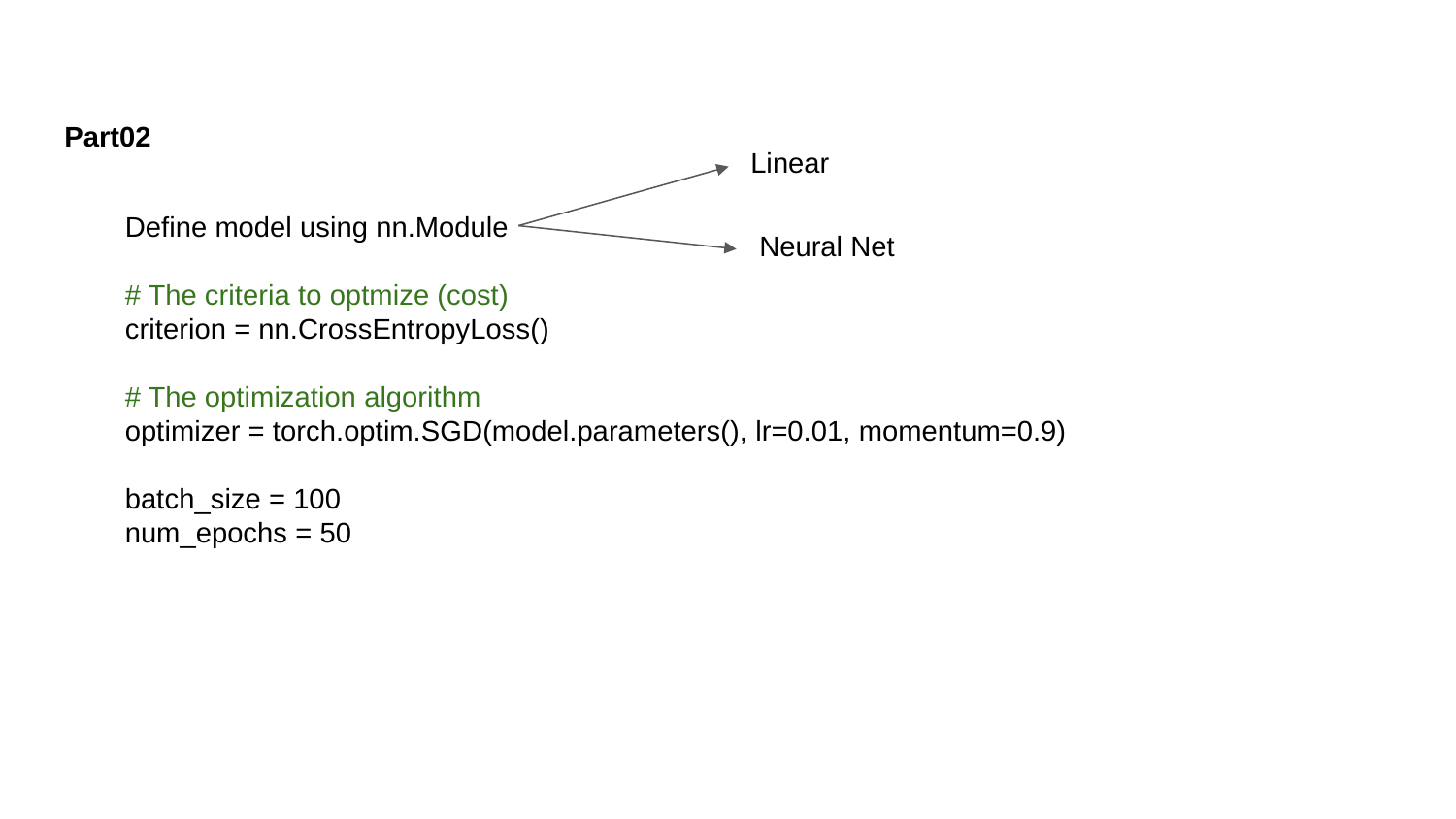

Part02
Linear
Define model using nn.Module

# The criteria to optmize (cost)
criterion = nn.CrossEntropyLoss()

# The optimization algorithm
optimizer = torch.optim.SGD(model.parameters(), lr=0.01, momentum=0.9)

batch_size = 100
num_epochs = 50

Neural Net